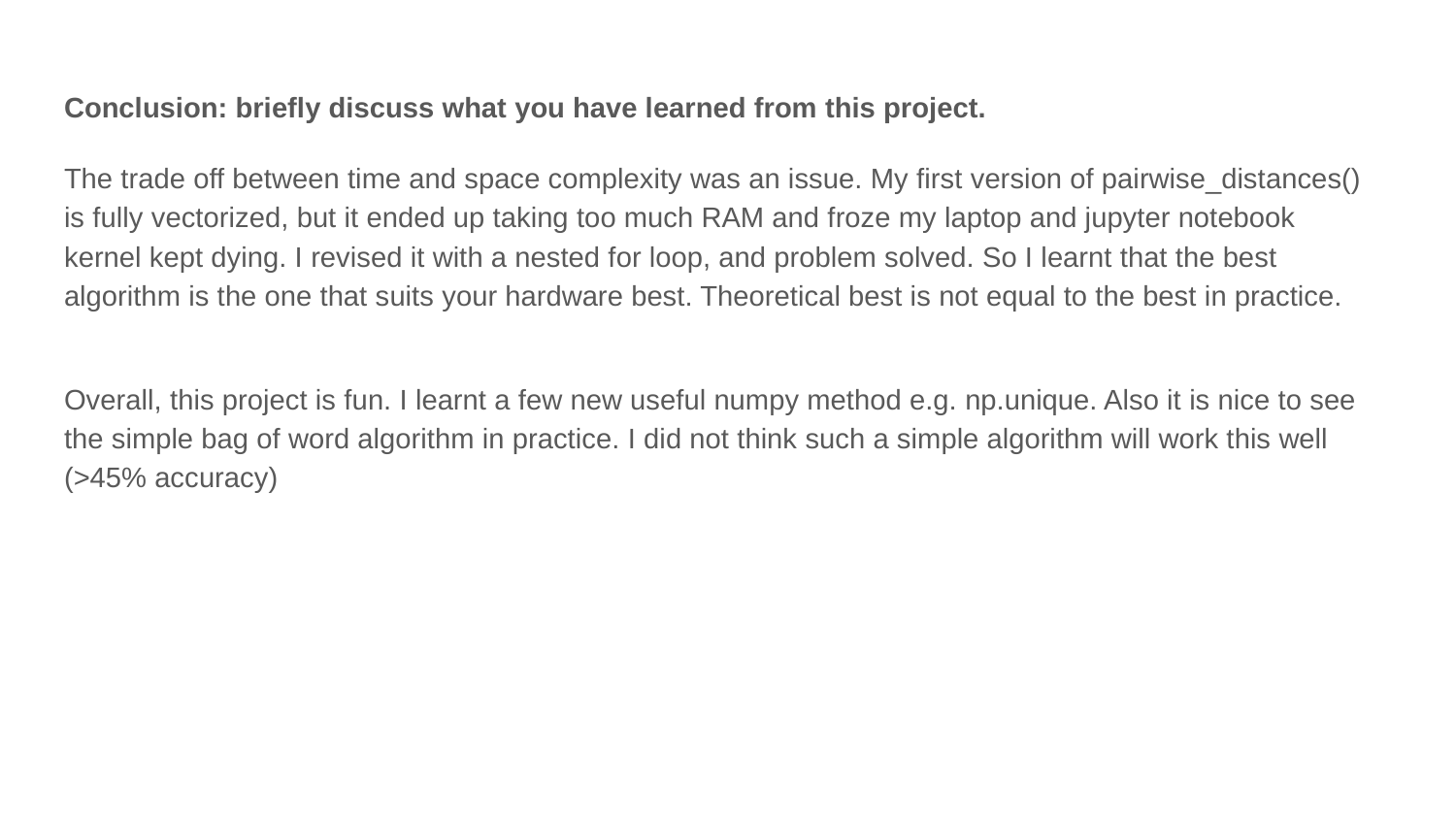

Conclusion: briefly discuss what you have learned from this project.
The trade off between time and space complexity was an issue. My first version of pairwise_distances() is fully vectorized, but it ended up taking too much RAM and froze my laptop and jupyter notebook kernel kept dying. I revised it with a nested for loop, and problem solved. So I learnt that the best algorithm is the one that suits your hardware best. Theoretical best is not equal to the best in practice.
Overall, this project is fun. I learnt a few new useful numpy method e.g. np.unique. Also it is nice to see the simple bag of word algorithm in practice. I did not think such a simple algorithm will work this well (>45% accuracy)